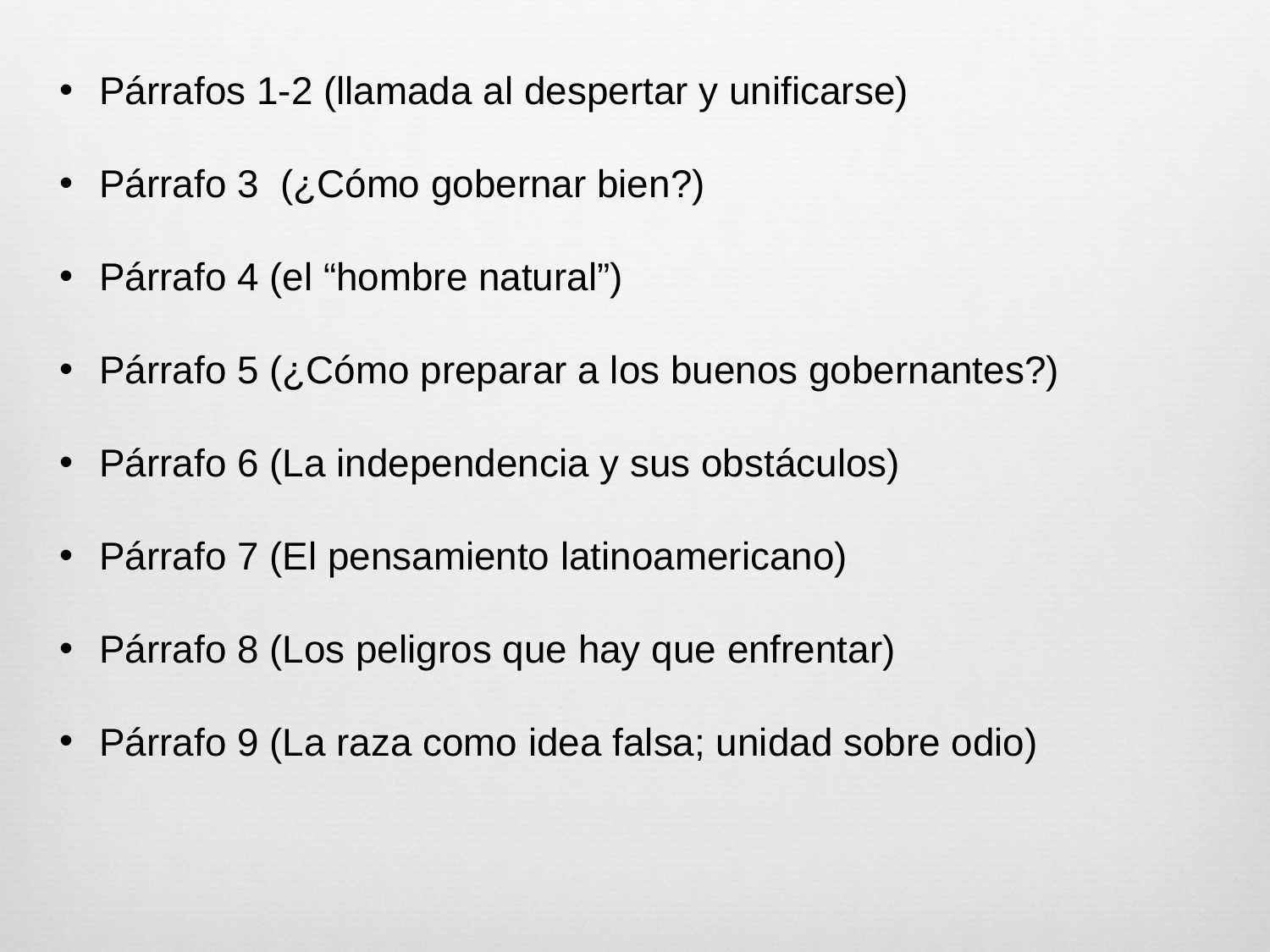

Párrafos 1-2 (llamada al despertar y unificarse)

Párrafo 3  (¿Cómo gobernar bien?)

Párrafo 4 (el “hombre natural”)

Párrafo 5 (¿Cómo preparar a los buenos gobernantes?)

Párrafo 6 (La independencia y sus obstáculos)

Párrafo 7 (El pensamiento latinoamericano)

Párrafo 8 (Los peligros que hay que enfrentar)

Párrafo 9 (La raza como idea falsa; unidad sobre odio)